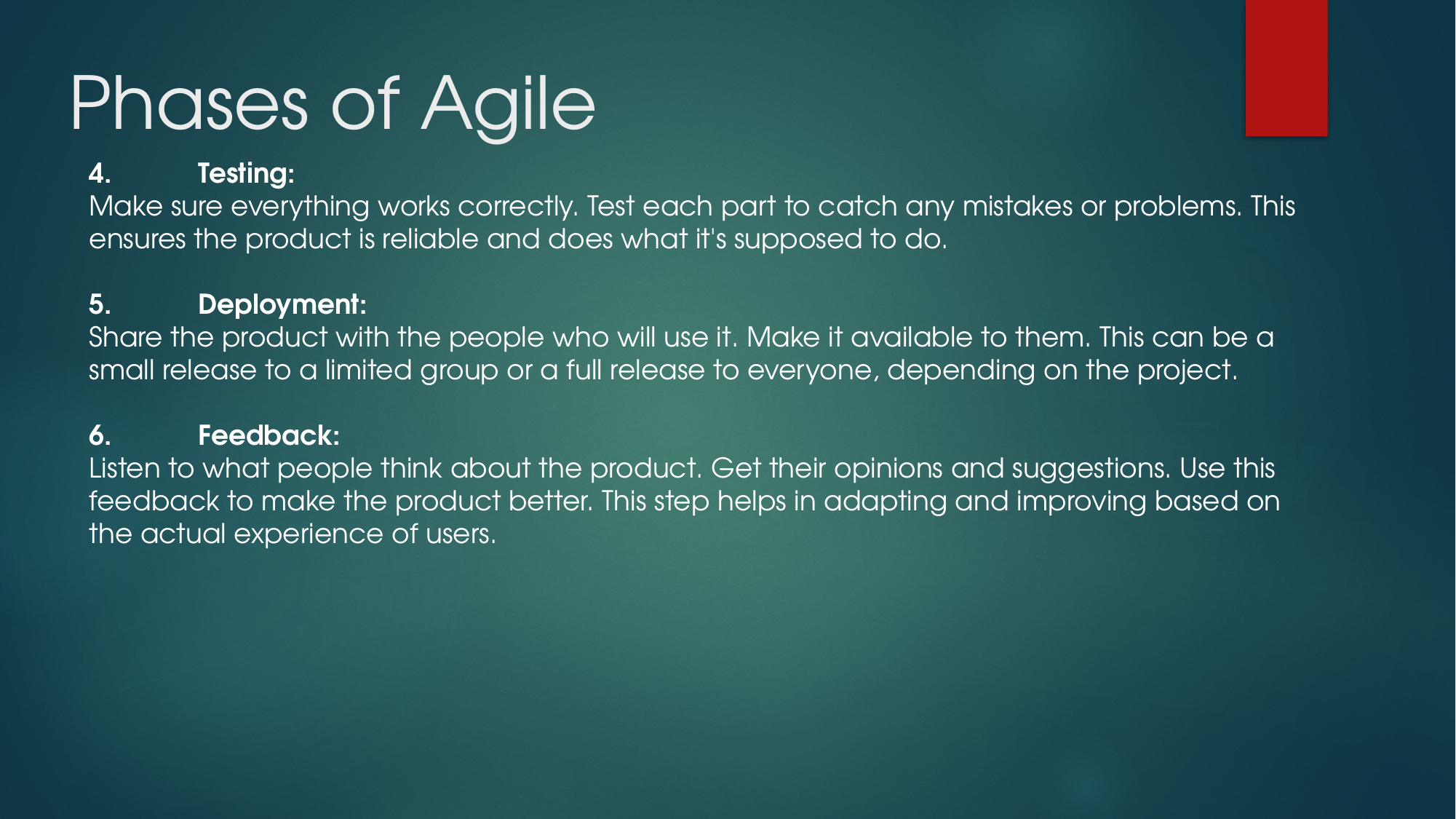

Phases of Agile

4.	Testing:
Make sure everything works correctly. Test each part to catch any mistakes or problems. This ensures the product is reliable and does what it's supposed to do.

5.	Deployment:
Share the product with the people who will use it. Make it available to them. This can be a small release to a limited group or a full release to everyone, depending on the project.

6.	Feedback:
Listen to what people think about the product. Get their opinions and suggestions. Use this feedback to make the product better. This step helps in adapting and improving based on the actual experience of users.